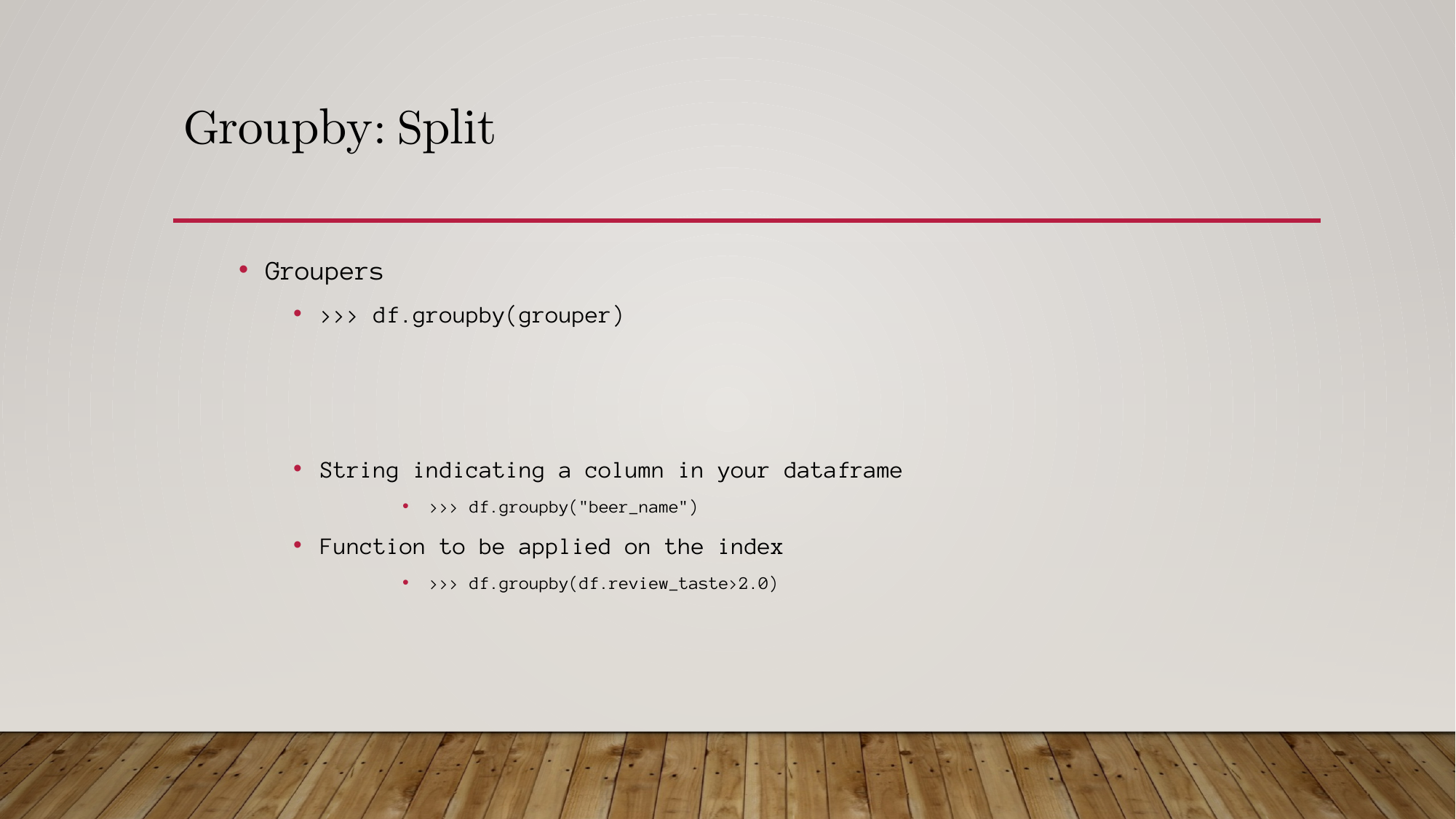

# Groupby: Split
Groupers
>>> df.groupby(grouper)

String indicating a column in your dataframe
>>> df.groupby("beer_name")
Function to be applied on the index
>>> df.groupby(df.review_taste>2.0)